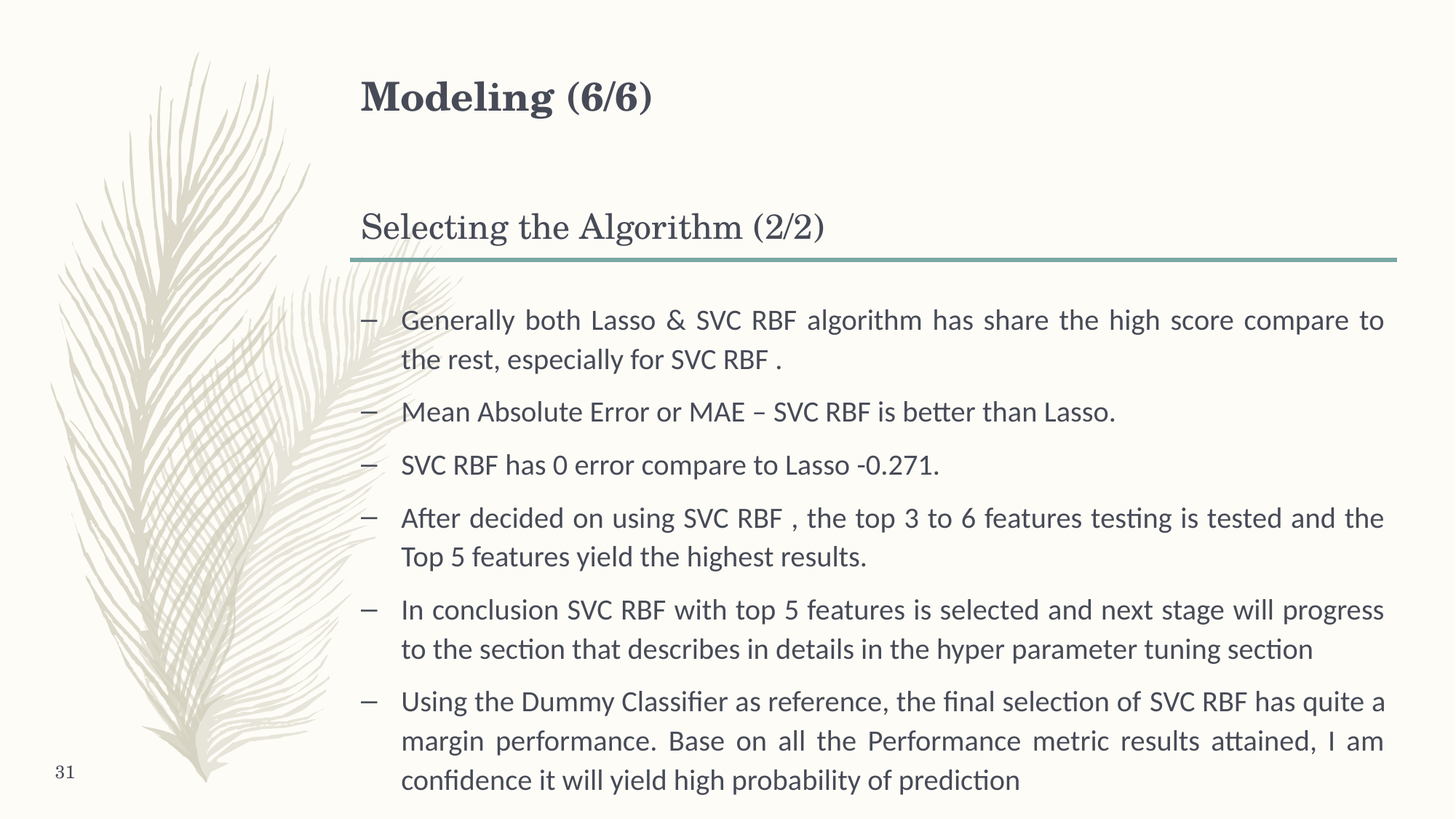

# Modeling (6/6) Selecting the Algorithm (2/2)
Generally both Lasso & SVC RBF algorithm has share the high score compare to the rest, especially for SVC RBF .
Mean Absolute Error or MAE – SVC RBF is better than Lasso.
SVC RBF has 0 error compare to Lasso -0.271.
After decided on using SVC RBF , the top 3 to 6 features testing is tested and the Top 5 features yield the highest results.
In conclusion SVC RBF with top 5 features is selected and next stage will progress to the section that describes in details in the hyper parameter tuning section
Using the Dummy Classifier as reference, the final selection of SVC RBF has quite a margin performance. Base on all the Performance metric results attained, I am confidence it will yield high probability of prediction

31